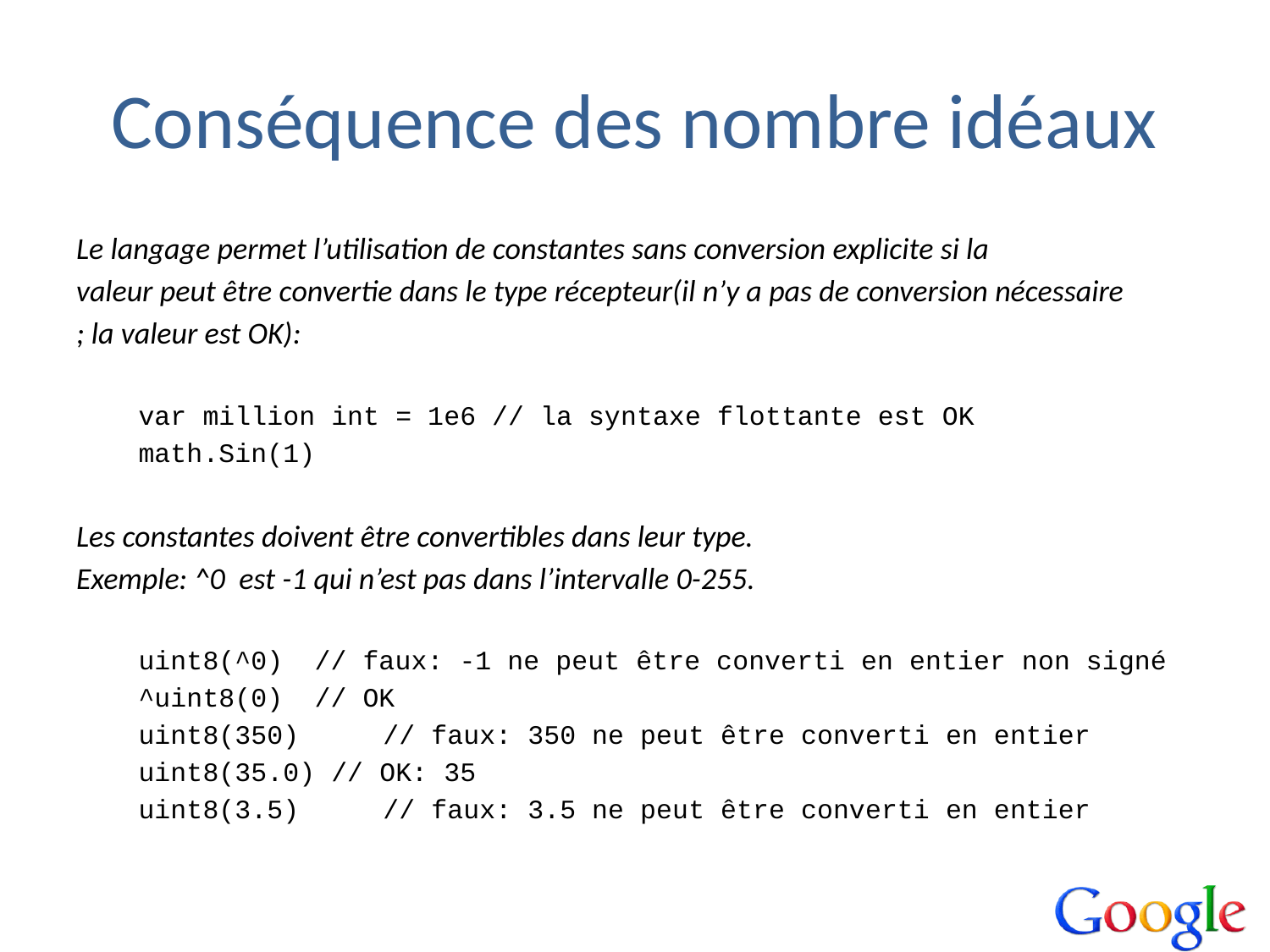

# Conséquence des nombre idéaux
Le langage permet l’utilisation de constantes sans conversion explicite si la
valeur peut être convertie dans le type récepteur(il n’y a pas de conversion nécessaire
; la valeur est OK):

var million int = 1e6 // la syntaxe flottante est OK
math.Sin(1)

Les constantes doivent être convertibles dans leur type.
Exemple: ^0  est -1 qui n’est pas dans l’intervalle 0-255.

uint8(^0) 	// faux: -1 ne peut être converti en entier non signé
^uint8(0) 	// OK
uint8(350) 	// faux: 350 ne peut être converti en entier
uint8(35.0) // OK: 35
uint8(3.5) 	// faux: 3.5 ne peut être converti en entier